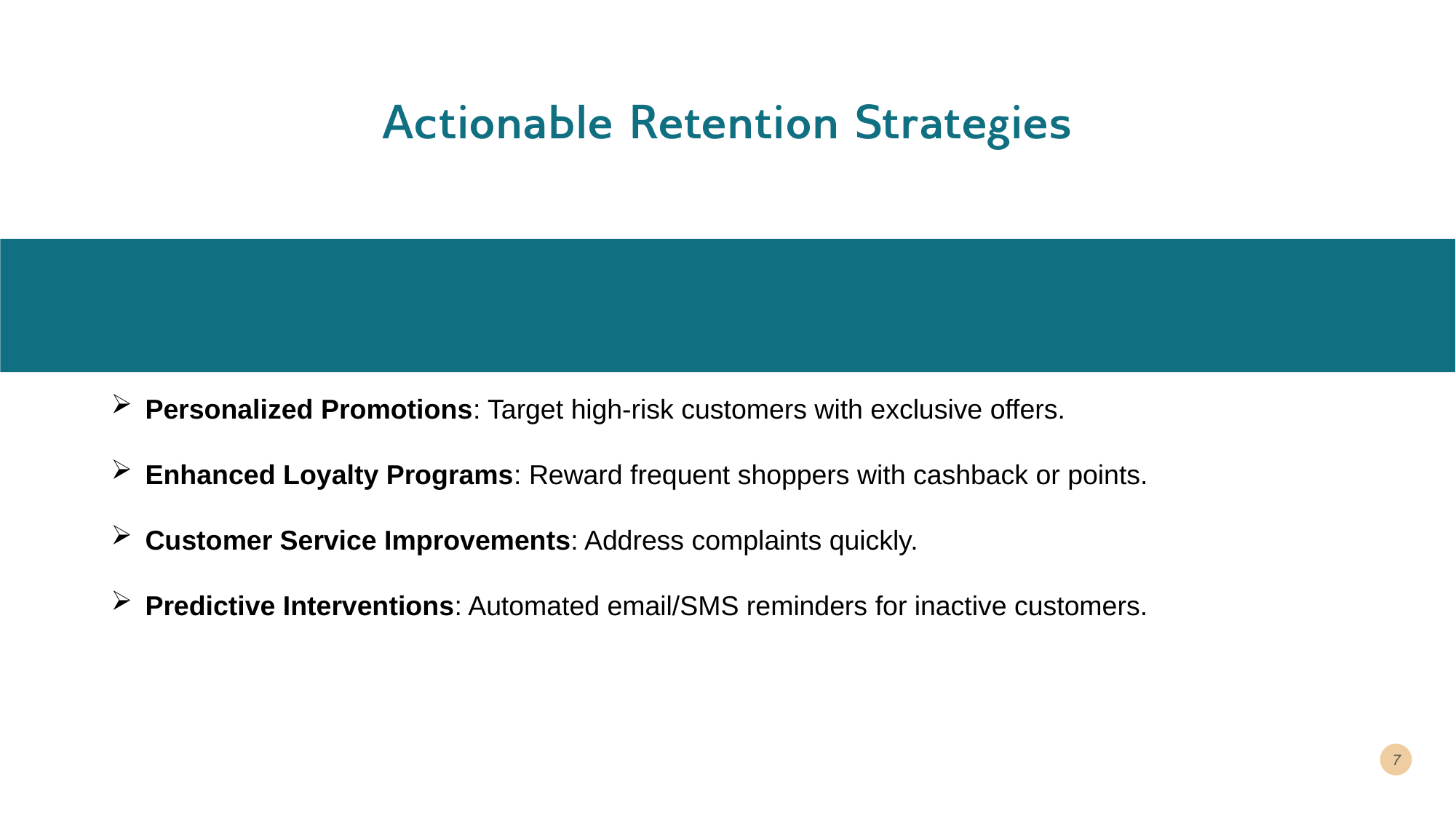

# Actionable Retention Strategies
Personalized Promotions: Target high-risk customers with exclusive offers.

Enhanced Loyalty Programs: Reward frequent shoppers with cashback or points.

Customer Service Improvements: Address complaints quickly.

Predictive Interventions: Automated email/SMS reminders for inactive customers.
7